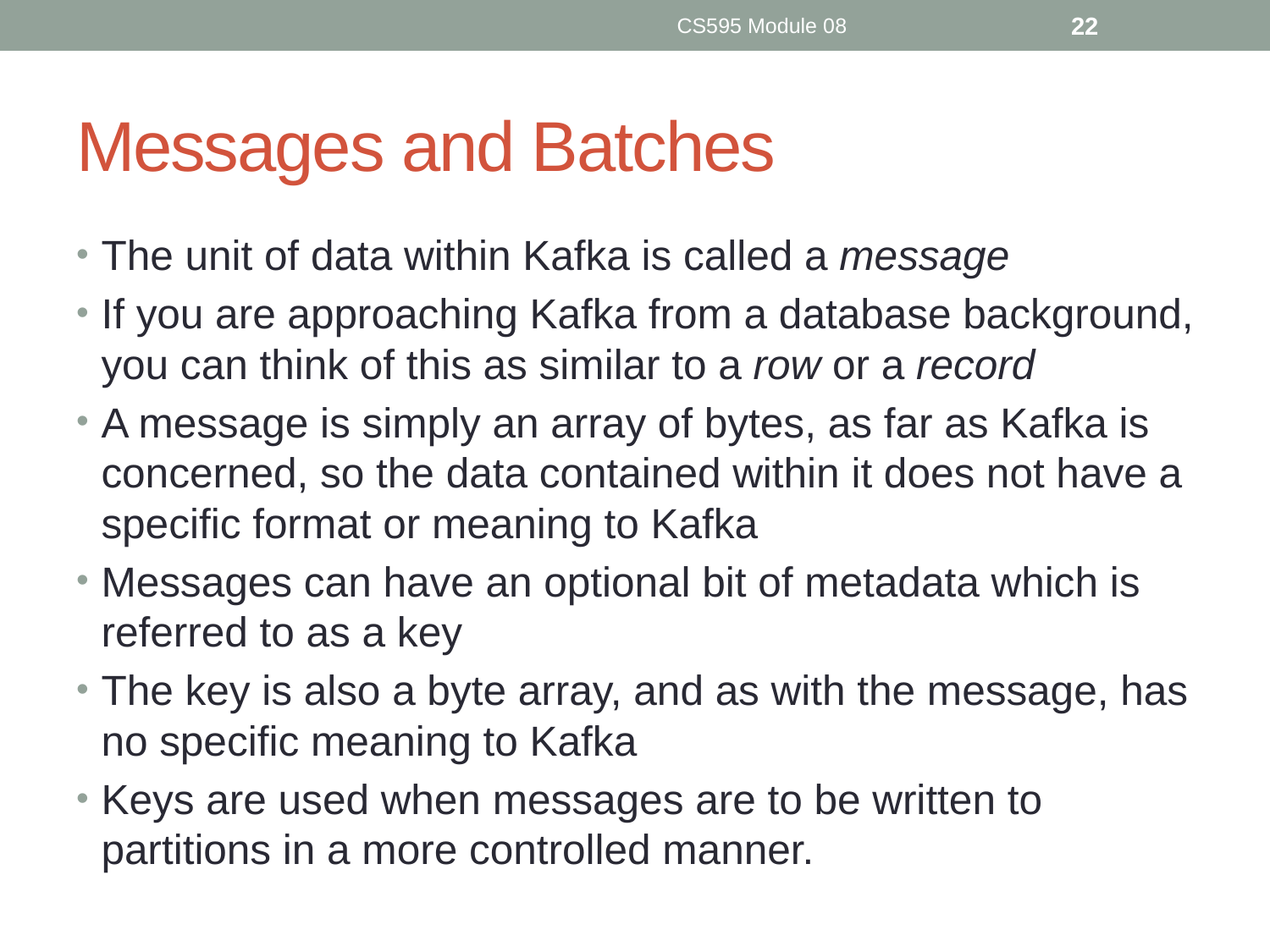

CS595 Module 08
22
# Messages and Batches
The unit of data within Kafka is called a message
If you are approaching Kafka from a database background, you can think of this as similar to a row or a record
A message is simply an array of bytes, as far as Kafka is concerned, so the data contained within it does not have a specific format or meaning to Kafka
Messages can have an optional bit of metadata which is referred to as a key
The key is also a byte array, and as with the message, has no specific meaning to Kafka
Keys are used when messages are to be written to partitions in a more controlled manner.